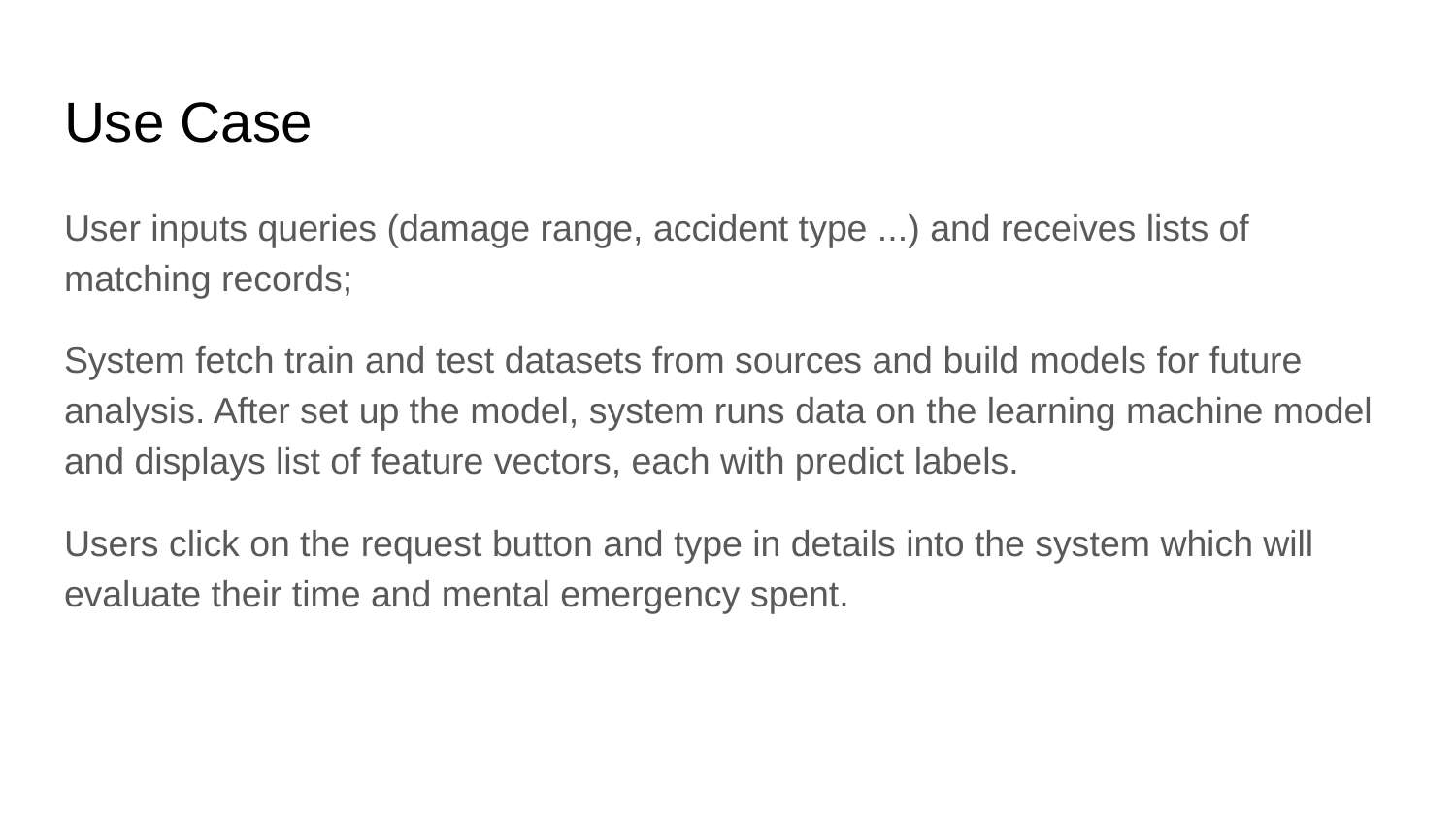

# Use Case
User inputs queries (damage range, accident type ...) and receives lists of matching records;
System fetch train and test datasets from sources and build models for future analysis. After set up the model, system runs data on the learning machine model and displays list of feature vectors, each with predict labels.
Users click on the request button and type in details into the system which will evaluate their time and mental emergency spent.